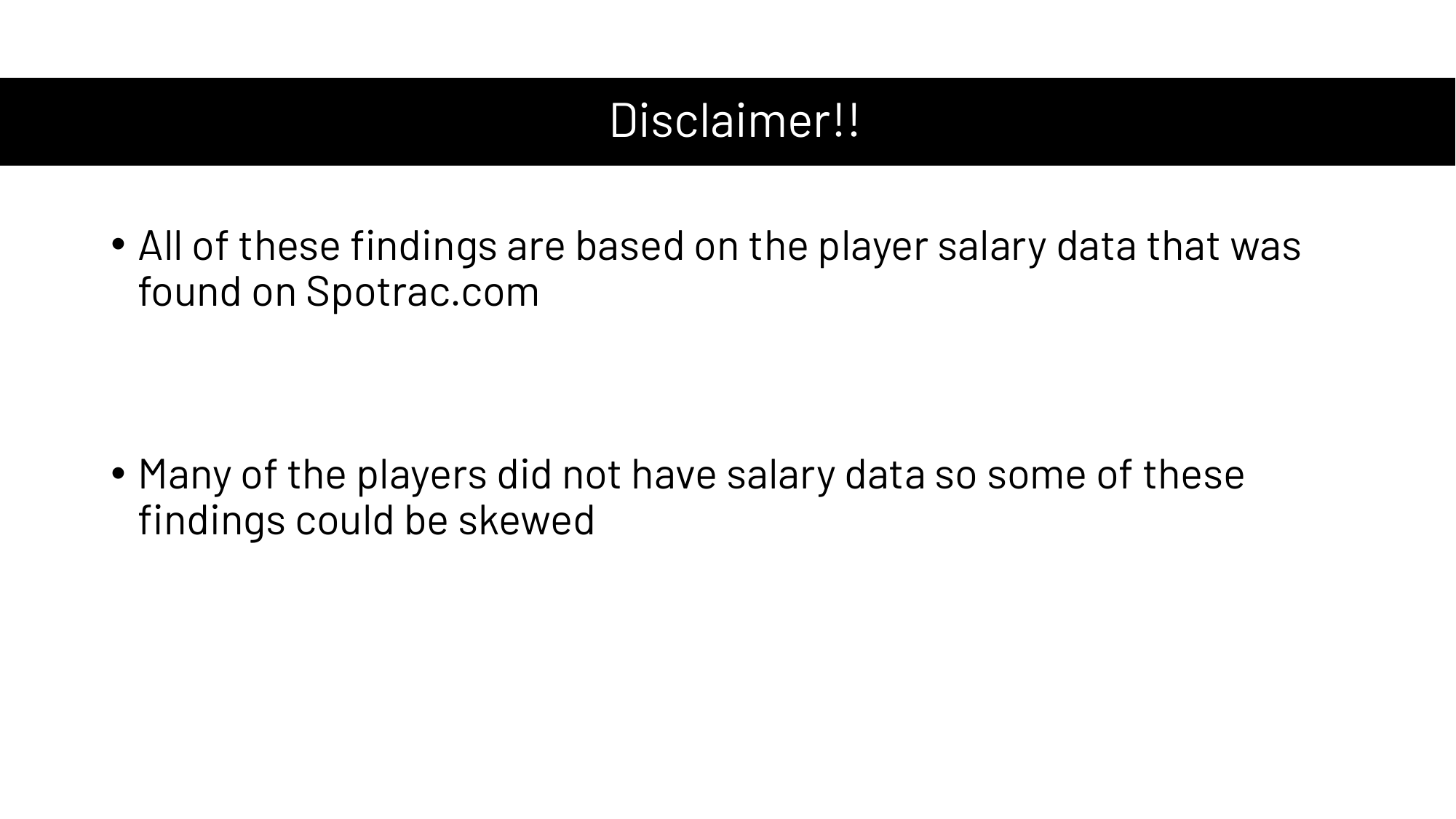

# Disclaimer!!

All of these findings are based on the player salary data that was found on Spotrac.com

Many of the players did not have salary data so some of these findings could be skewed